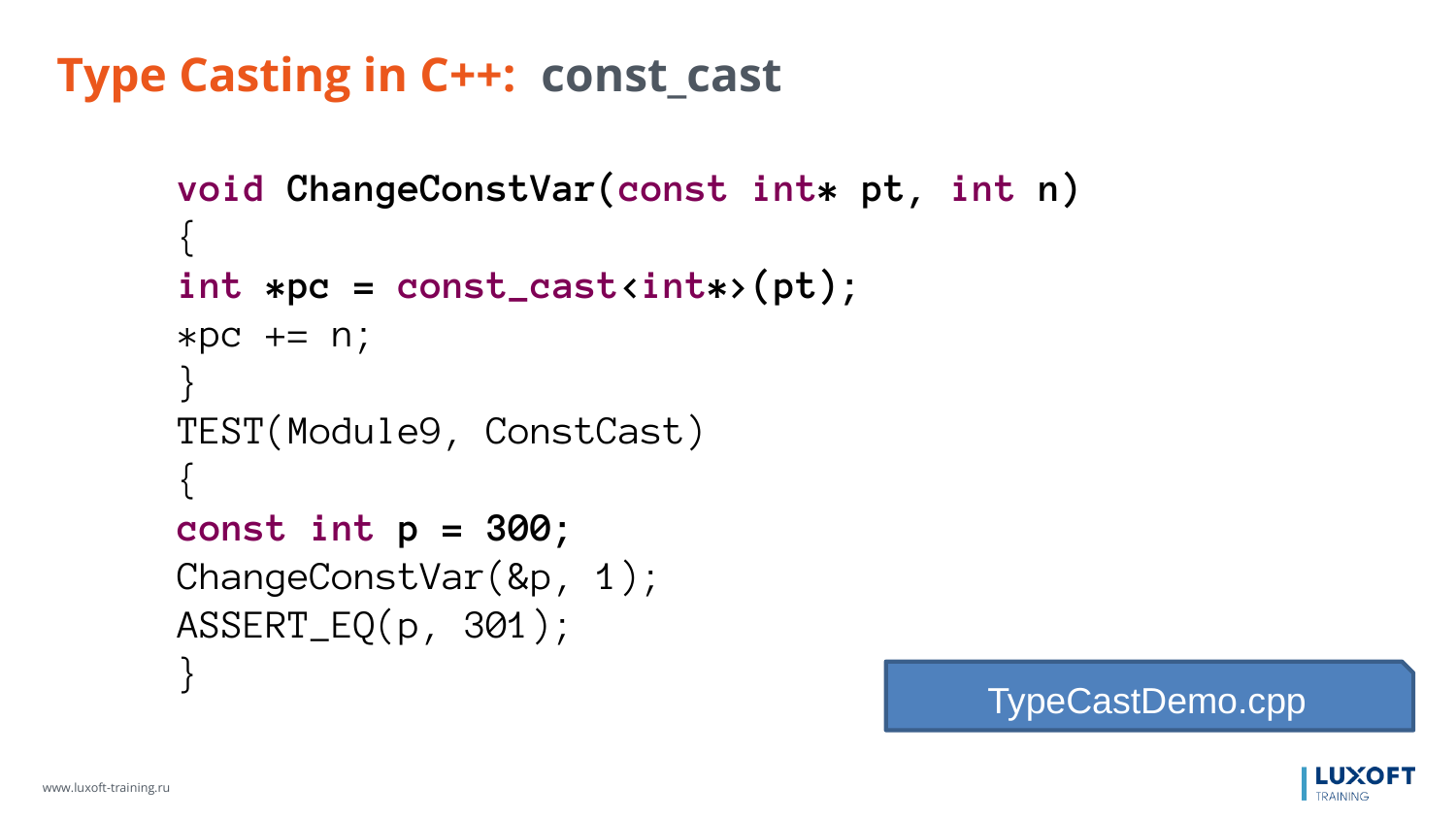

Type Casting in C++:  const_cast
void ChangeConstVar(const int* pt, int n)
{
int *pc = const_cast<int*>(pt);
*pc += n;
}
TEST(Module9, ConstCast)
{
const int p = 300;
ChangeConstVar(&p, 1);
ASSERT_EQ(p, 301);
}
TypeCastDemo.cpp